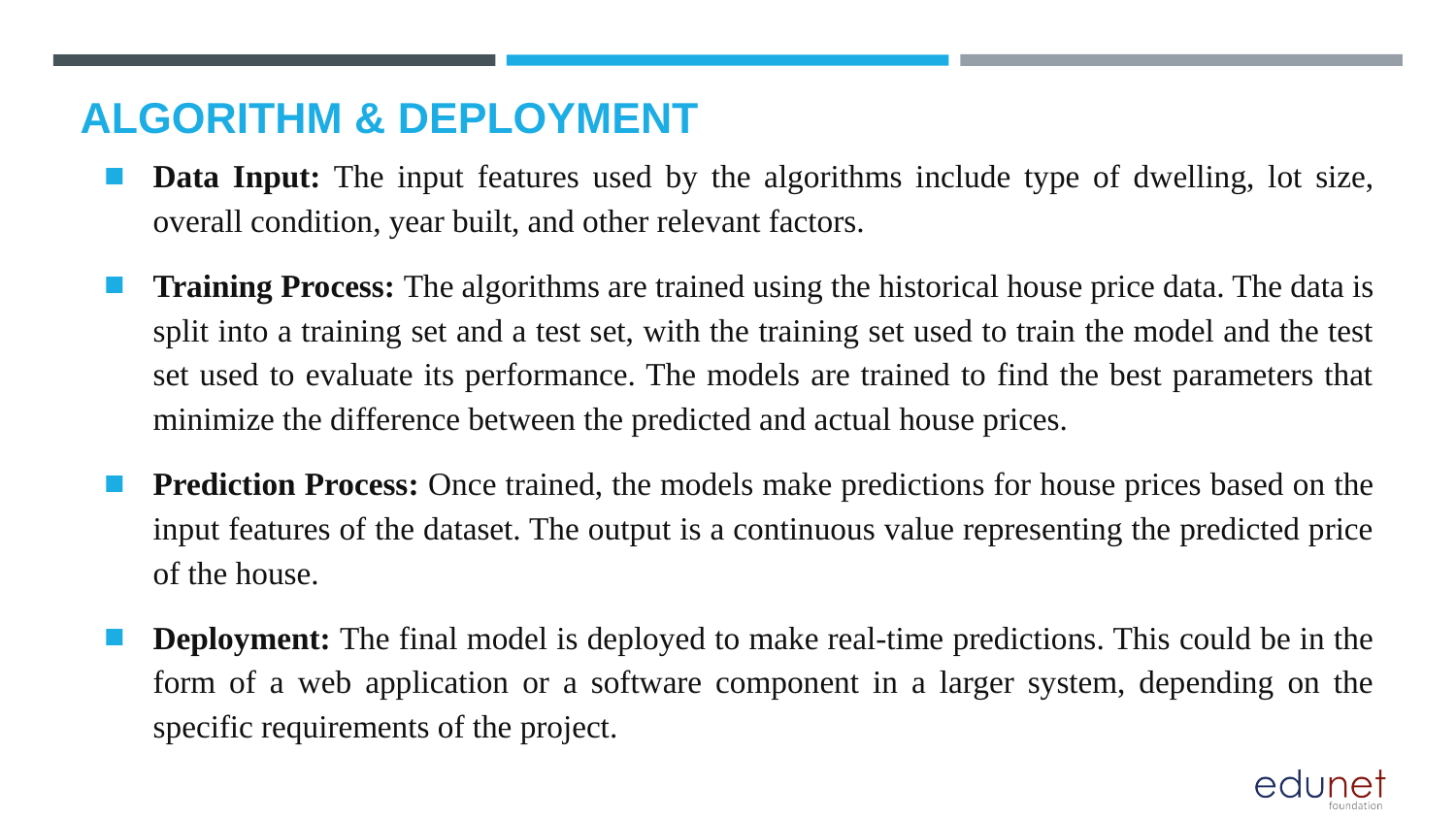

# ALGORITHM & DEPLOYMENT
Data Input: The input features used by the algorithms include type of dwelling, lot size, overall condition, year built, and other relevant factors.
Training Process: The algorithms are trained using the historical house price data. The data is split into a training set and a test set, with the training set used to train the model and the test set used to evaluate its performance. The models are trained to find the best parameters that minimize the difference between the predicted and actual house prices.
Prediction Process: Once trained, the models make predictions for house prices based on the input features of the dataset. The output is a continuous value representing the predicted price of the house.
Deployment: The final model is deployed to make real-time predictions. This could be in the form of a web application or a software component in a larger system, depending on the specific requirements of the project.